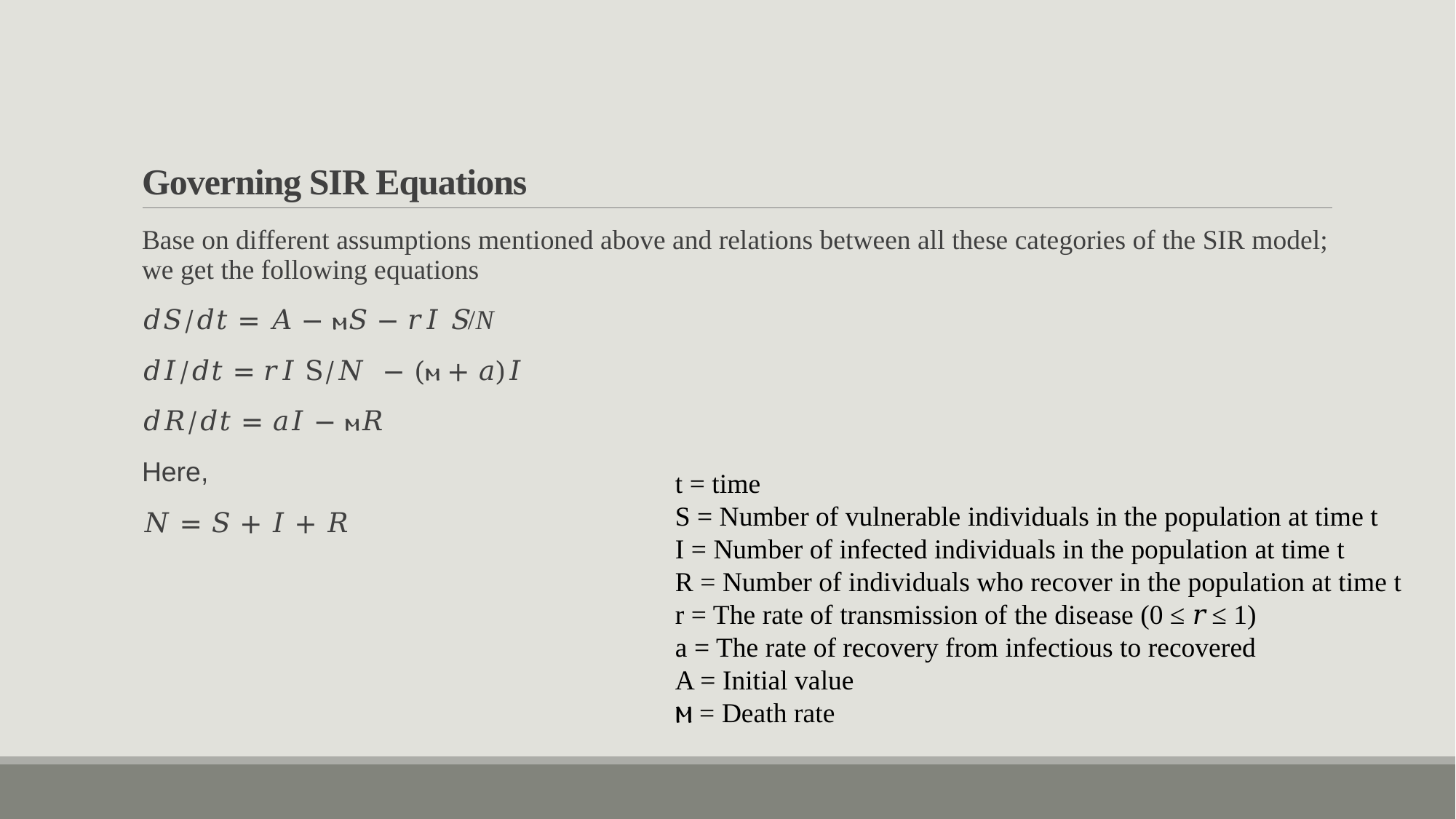

# Governing SIR Equations
Base on different assumptions mentioned above and relations between all these categories of the SIR model; we get the following equations
𝑑𝑆/𝑑𝑡 = 𝐴 − ⲙ𝑆 − 𝑟𝐼 S/N
𝑑𝐼/𝑑𝑡 = 𝑟𝐼 S/𝑁  − (ⲙ + 𝑎)𝐼
𝑑𝑅/𝑑𝑡 = 𝑎𝐼 − ⲙ𝑅
Here,
𝑁 = 𝑆 + 𝐼 + 𝑅
t = time
S = Number of vulnerable individuals in the population at time t
I = Number of infected individuals in the population at time t
R = Number of individuals who recover in the population at time t
r = The rate of transmission of the disease (0 ≤ 𝑟 ≤ 1)
a = The rate of recovery from infectious to recovered
A = Initial value
Ⲙ = Death rate